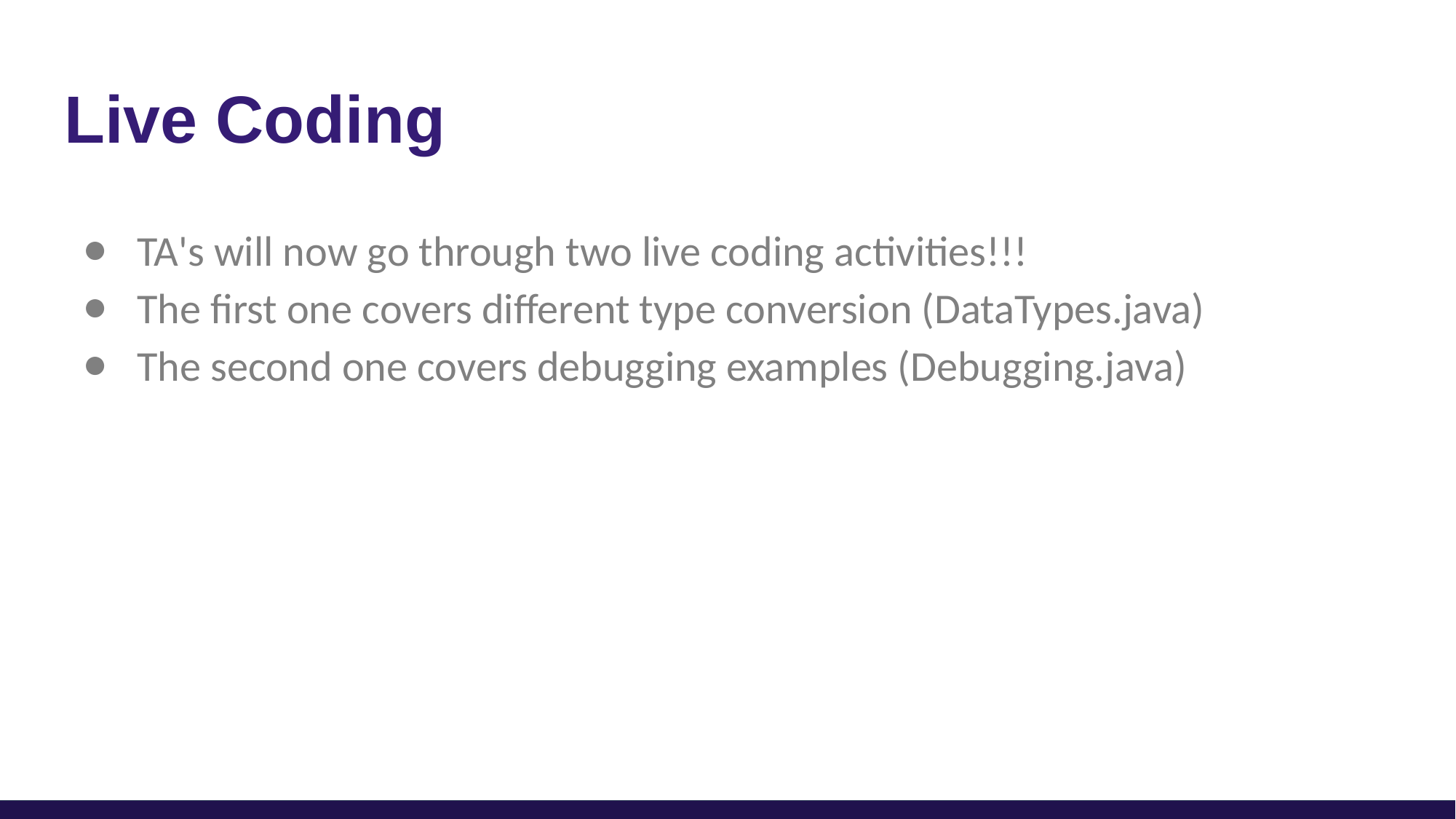

# Live Coding
TA's will now go through two live coding activities!!!
The first one covers different type conversion (DataTypes.java)
The second one covers debugging examples (Debugging.java)